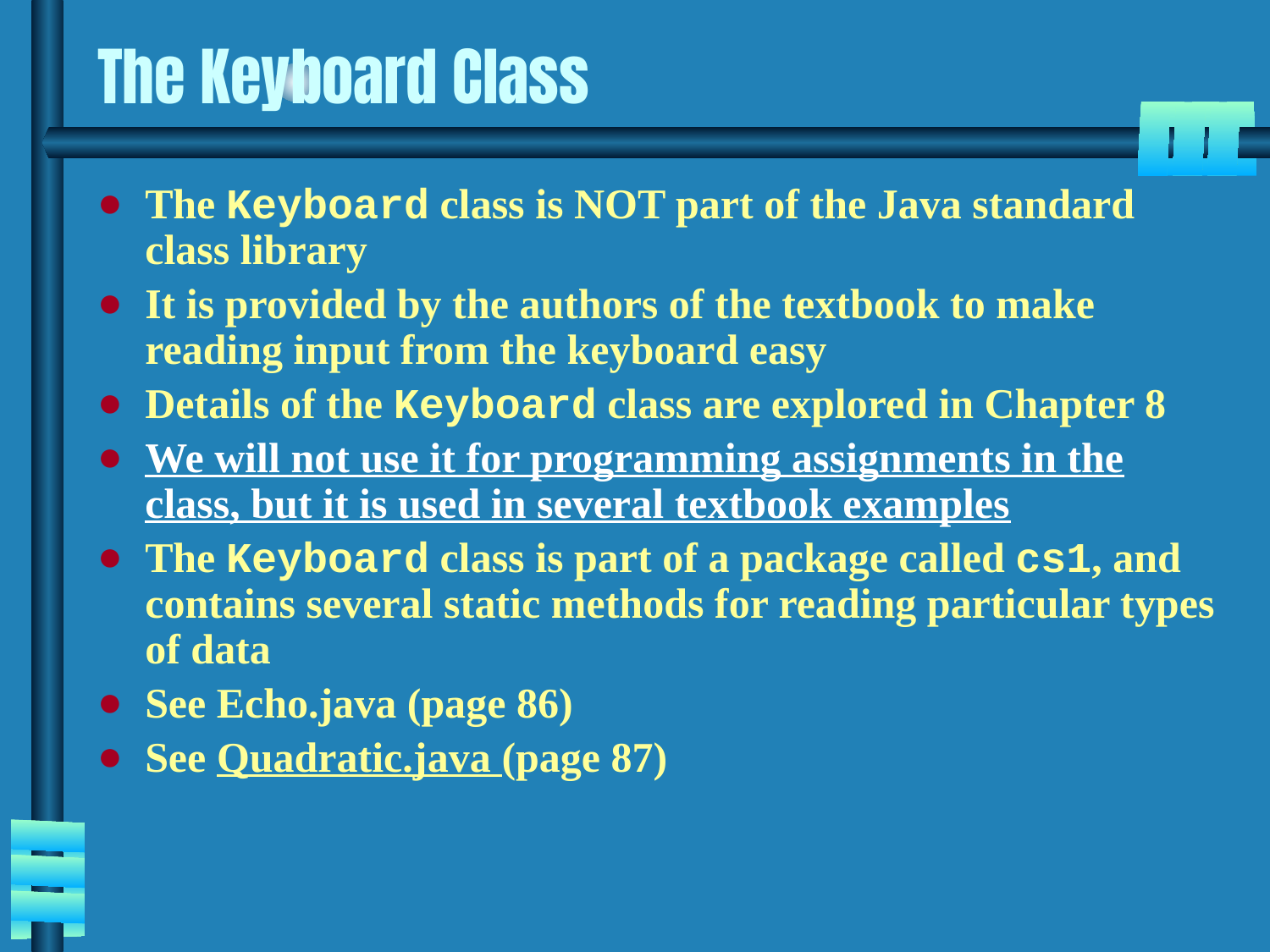

# The Keyboard Class
The Keyboard class is NOT part of the Java standard class library
It is provided by the authors of the textbook to make reading input from the keyboard easy
Details of the Keyboard class are explored in Chapter 8
We will not use it for programming assignments in the class, but it is used in several textbook examples
The Keyboard class is part of a package called cs1, and contains several static methods for reading particular types of data
See Echo.java (page 86)
See Quadratic.java (page 87)